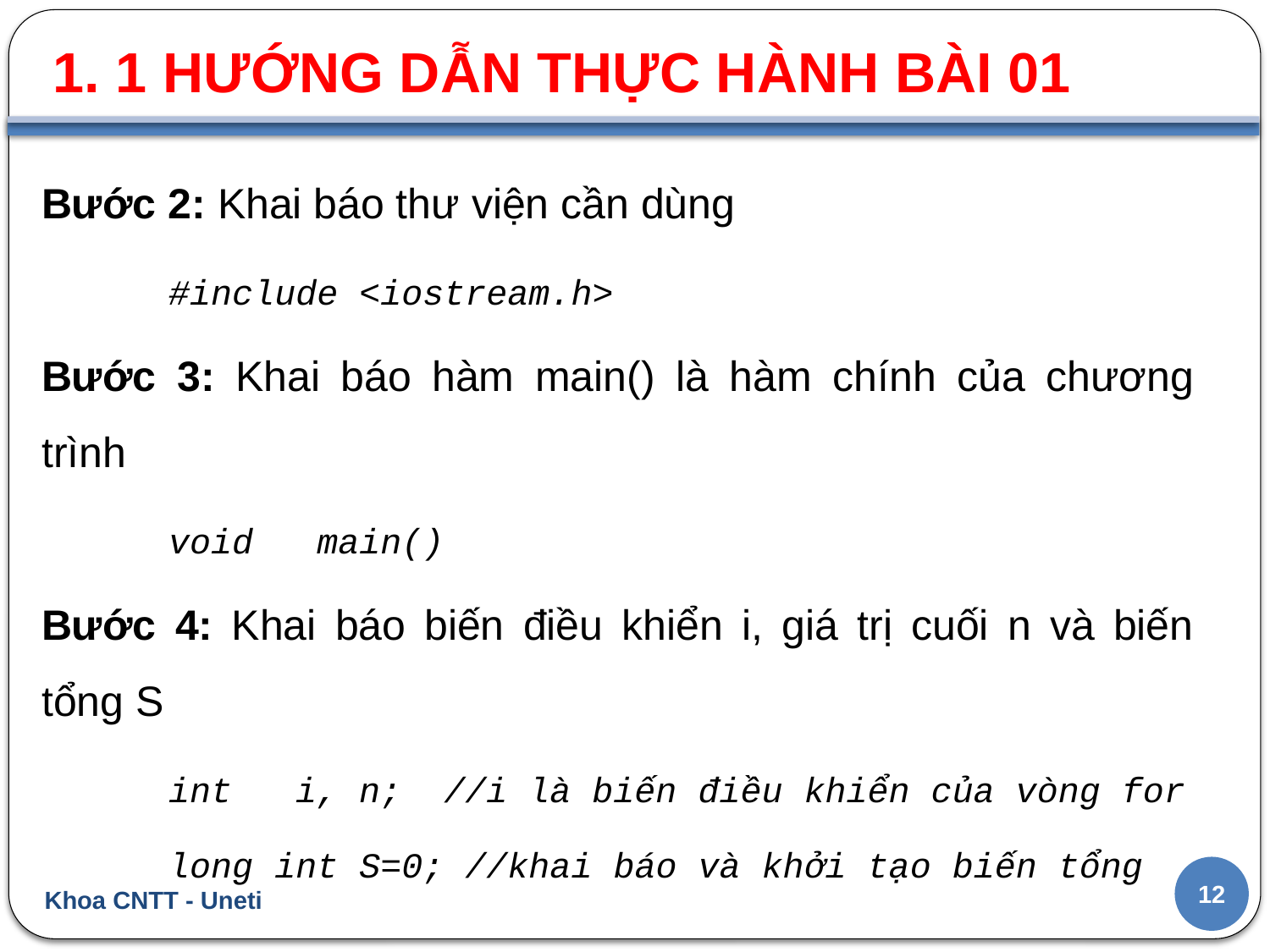

1. 1 HƯỚNG DẪN THỰC HÀNH BÀI 01
Bước 2: Khai báo thư viện cần dùng
	#include <iostream.h>
Bước 3: Khai báo hàm main() là hàm chính của chương trình
	void   main()
Bước 4: Khai báo biến điều khiển i, giá trị cuối n và biến tổng S
	int	i, n;  //i là biến điều khiển của vòng for
	long int S=0; //khai báo và khởi tạo biến tổng

12
Khoa CNTT - Uneti